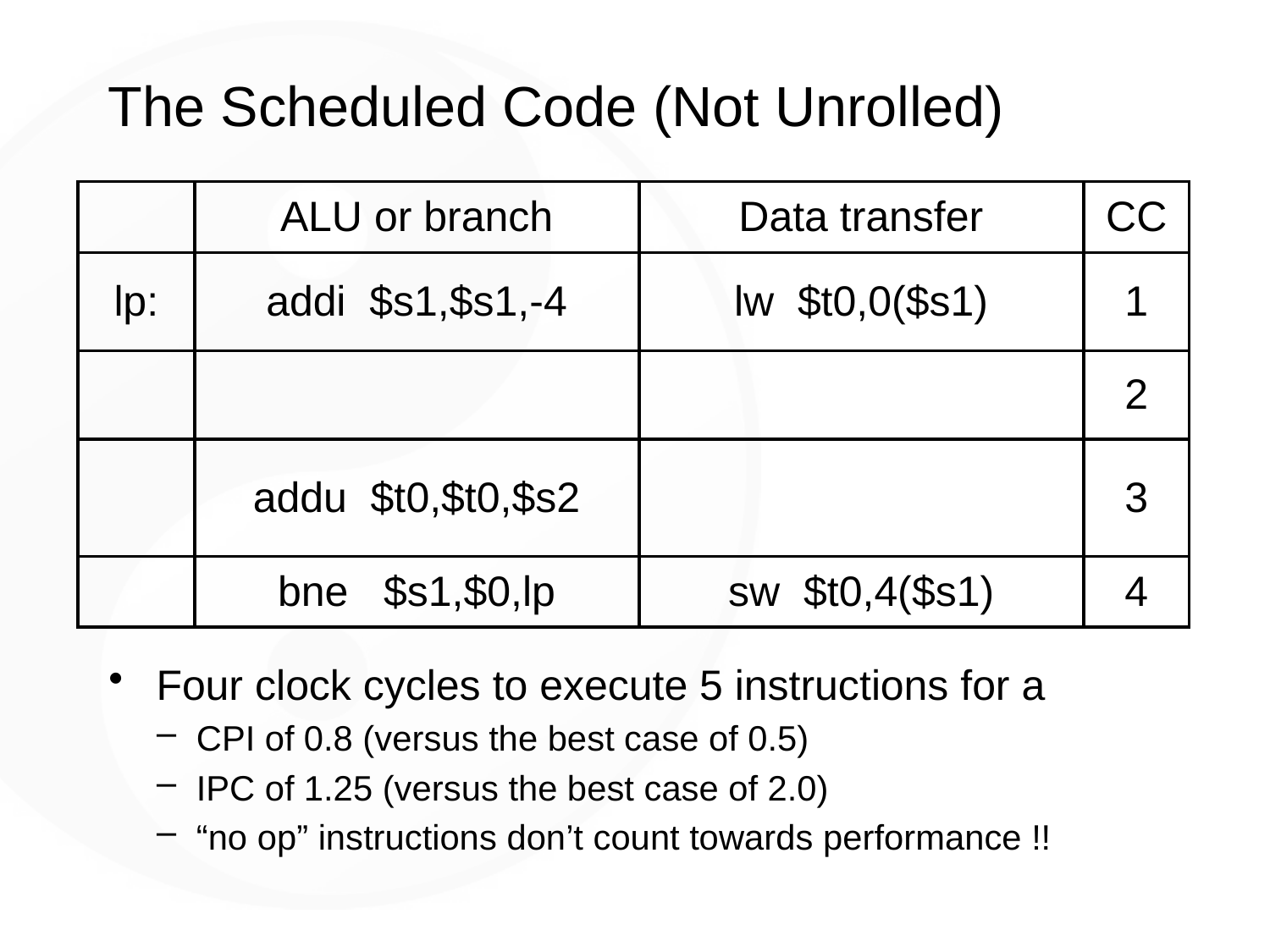

# The Scheduled Code (Not Unrolled)
|  | ALU or branch | Data transfer | CC |
| --- | --- | --- | --- |
| lp: | addi $s1,$s1,-4 | lw $t0,0($s1) | 1 |
|  |  |  | 2 |
|  | addu $t0,$t0,$s2 |  | 3 |
|  | bne $s1,$0,lp | sw $t0,4($s1) | 4 |
Four clock cycles to execute 5 instructions for a
CPI of 0.8 (versus the best case of 0.5)
IPC of 1.25 (versus the best case of 2.0)
“no op” instructions don’t count towards performance !!